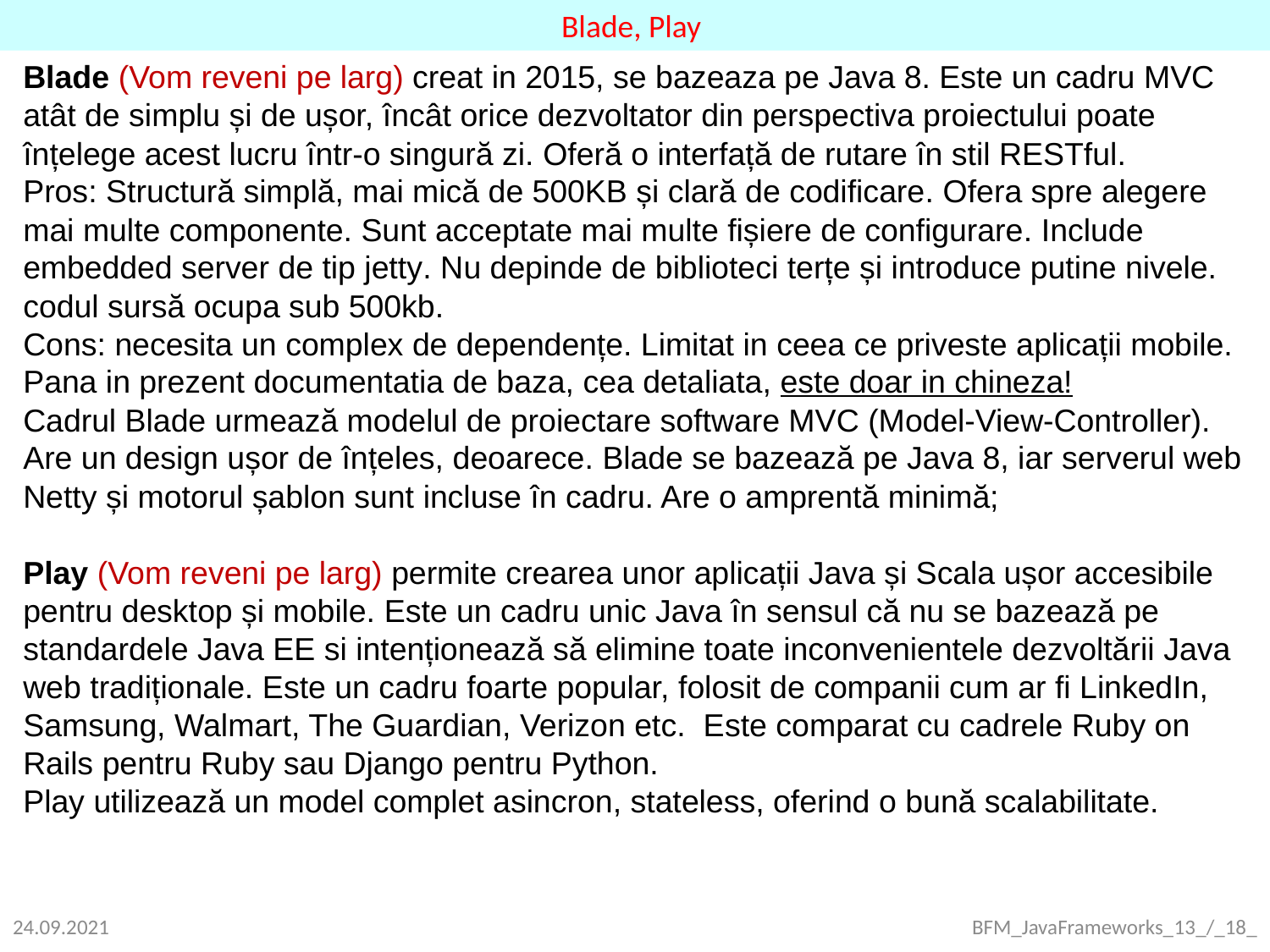

Blade, Play
Blade (Vom reveni pe larg) creat in 2015, se bazeaza pe Java 8. Este un cadru MVC atât de simplu și de ușor, încât orice dezvoltator din perspectiva proiectului poate înțelege acest lucru într-o singură zi. Oferă o interfață de rutare în stil RESTful.
Pros: Structură simplă, mai mică de 500KB și clară de codificare. Ofera spre alegere mai multe componente. Sunt acceptate mai multe fișiere de configurare. Include embedded server de tip jetty. Nu depinde de biblioteci terțe și introduce putine nivele.
codul sursă ocupa sub 500kb.
Cons: necesita un complex de dependențe. Limitat in ceea ce priveste aplicații mobile. Pana in prezent documentatia de baza, cea detaliata, este doar in chineza!
Cadrul Blade urmează modelul de proiectare software MVC (Model-View-Controller). Are un design ușor de înțeles, deoarece. Blade se bazează pe Java 8, iar serverul web Netty și motorul șablon sunt incluse în cadru. Are o amprentă minimă;
Play (Vom reveni pe larg) permite crearea unor aplicații Java și Scala ușor accesibile pentru desktop și mobile. Este un cadru unic Java în sensul că nu se bazează pe standardele Java EE si intenționează să elimine toate inconvenientele dezvoltării Java web tradiționale. Este un cadru foarte popular, folosit de companii cum ar fi LinkedIn, Samsung, Walmart, The Guardian, Verizon etc.  Este comparat cu cadrele Ruby on Rails pentru Ruby sau Django pentru Python.
Play utilizează un model complet asincron, stateless, oferind o bună scalabilitate.

24.09.2021
BFM_JavaFrameworks_13_/_18_